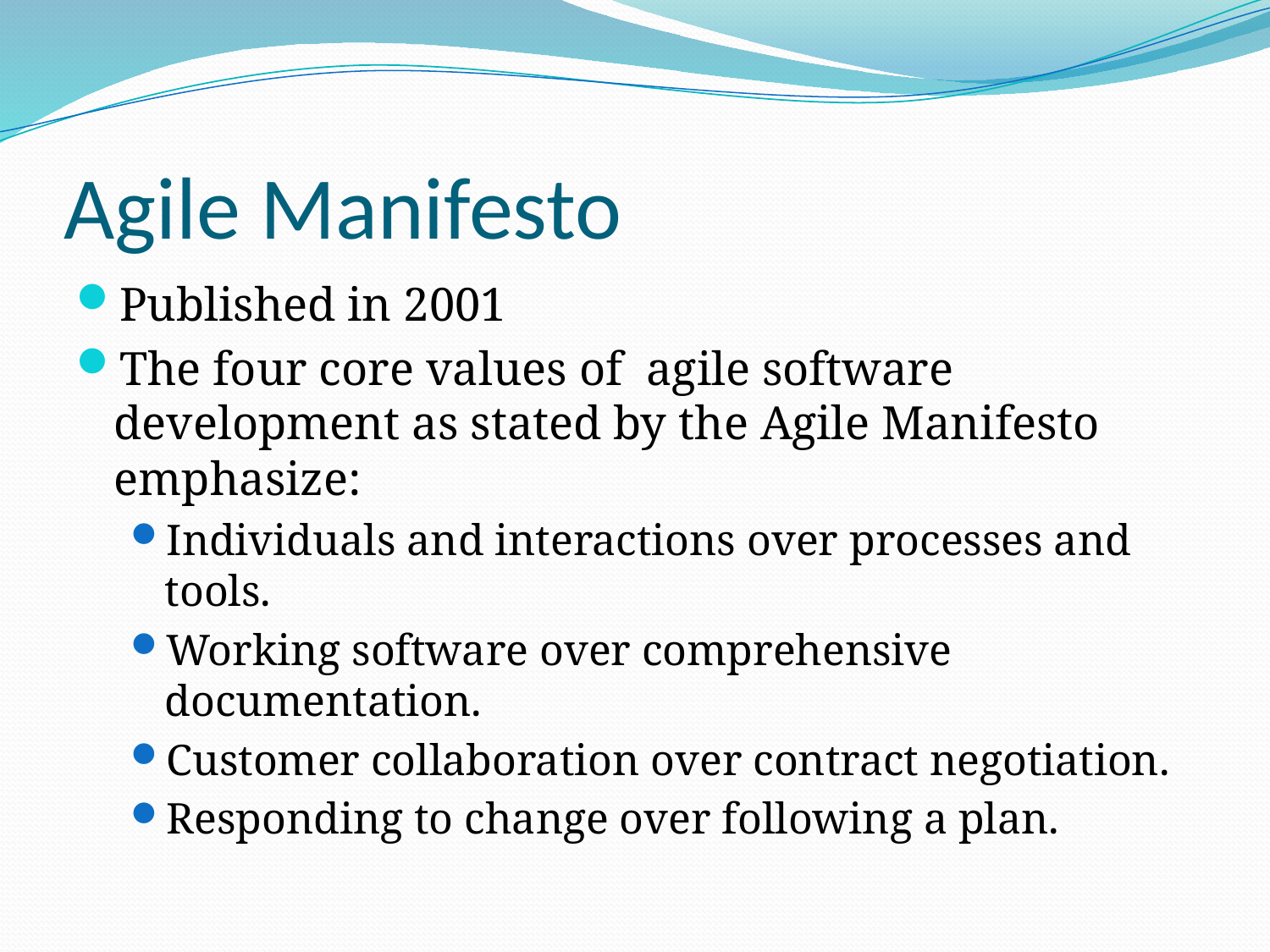

# Agile Manifesto
Published in 2001
The four core values of  agile software development as stated by the Agile Manifesto emphasize:
Individuals and interactions over processes and tools.
Working software over comprehensive documentation.
Customer collaboration over contract negotiation.
Responding to change over following a plan.